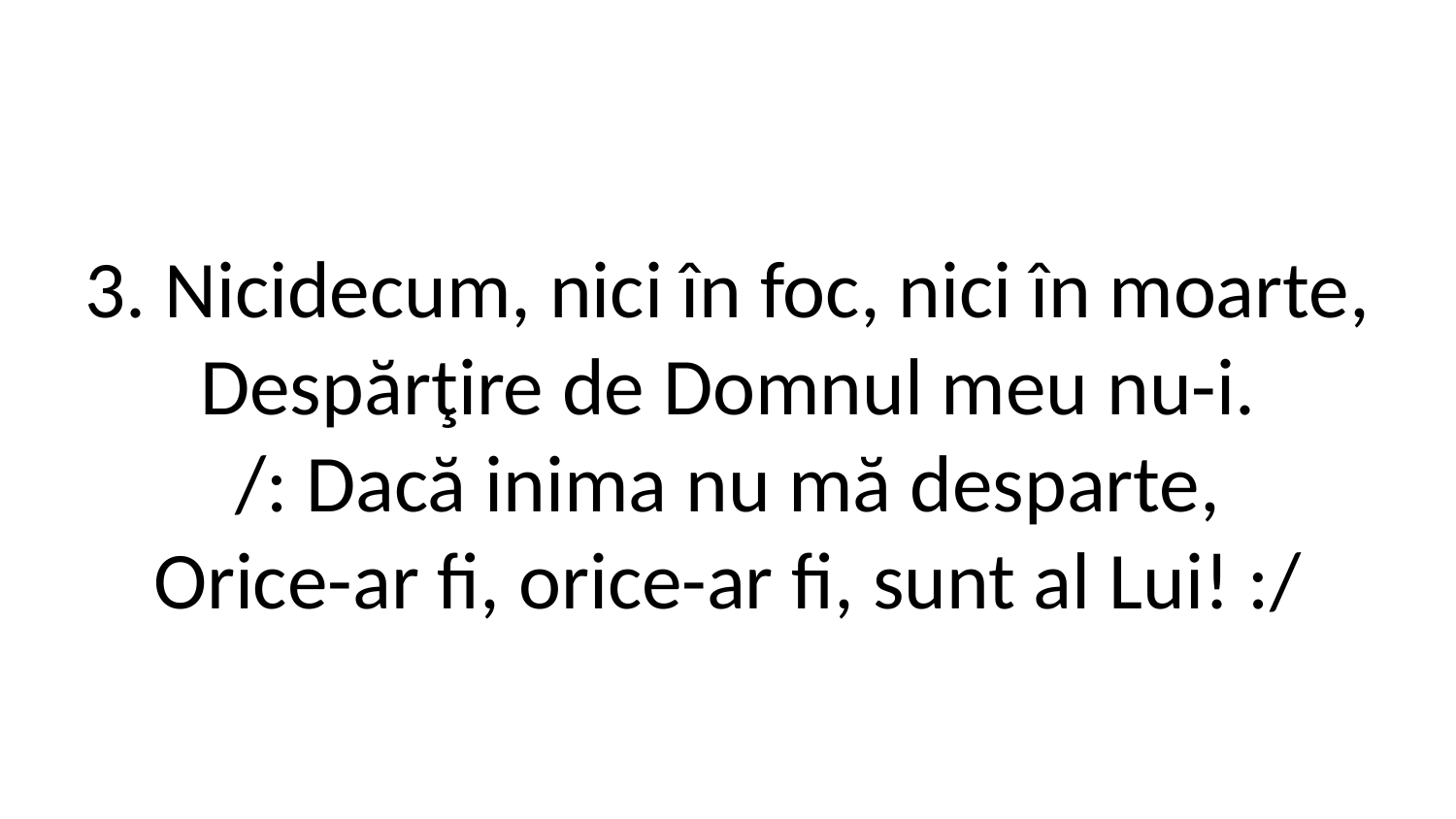

3. Nicidecum, nici în foc, nici în moarte,
Despărţire de Domnul meu nu-i.
/: Dacă inima nu mă desparte,
Orice-ar fi, orice-ar fi, sunt al Lui! :/